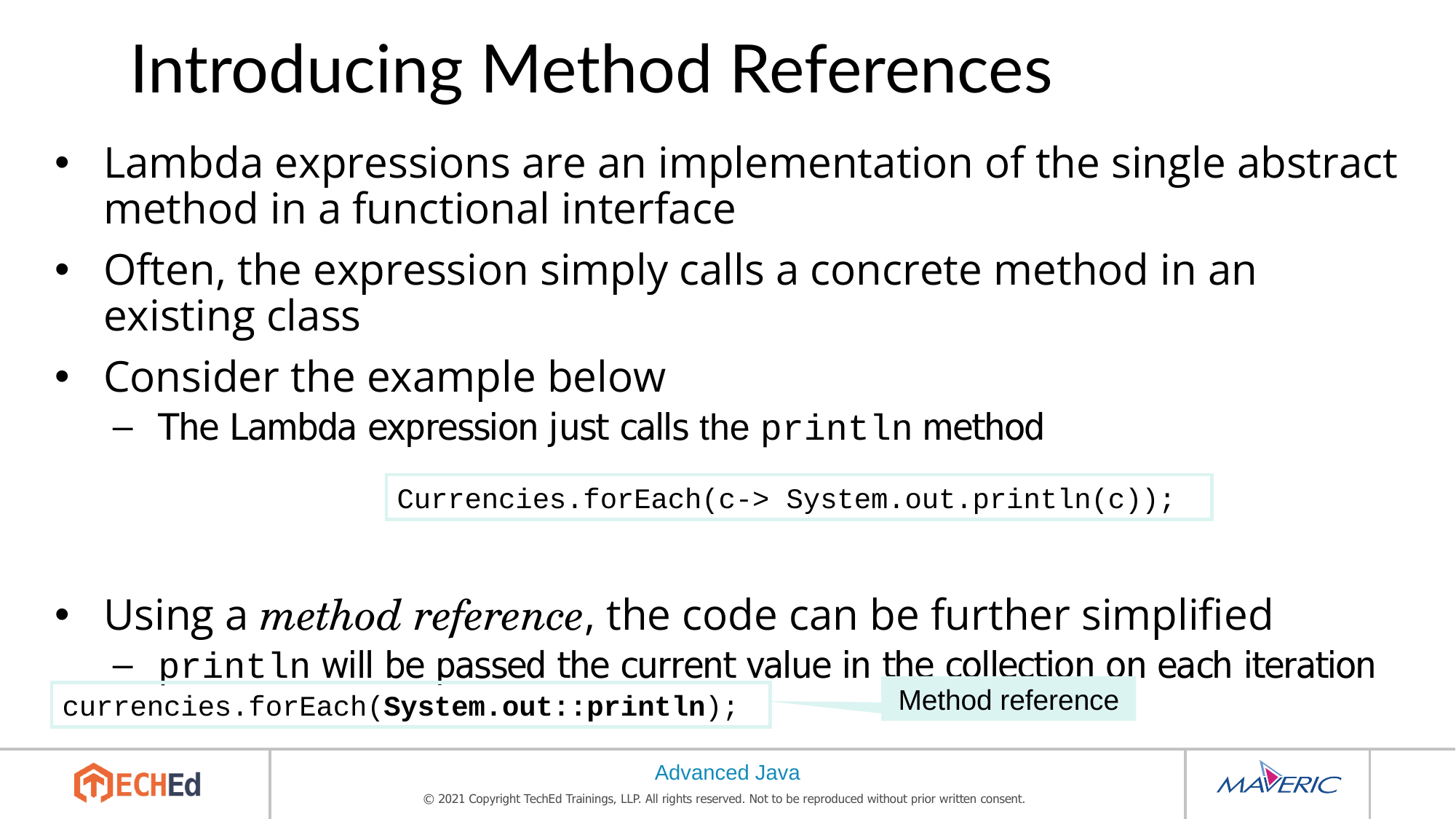

# Introducing Method References
Lambda expressions are an implementation of the single abstract method in a functional interface
Often, the expression simply calls a concrete method in an existing class
Consider the example below
The Lambda expression just calls the println method

Using a method reference, the code can be further simplified
println will be passed the current value in the collection on each iteration

Currencies.forEach(c-> System.out.println(c));
Method reference
currencies.forEach(System.out::println);